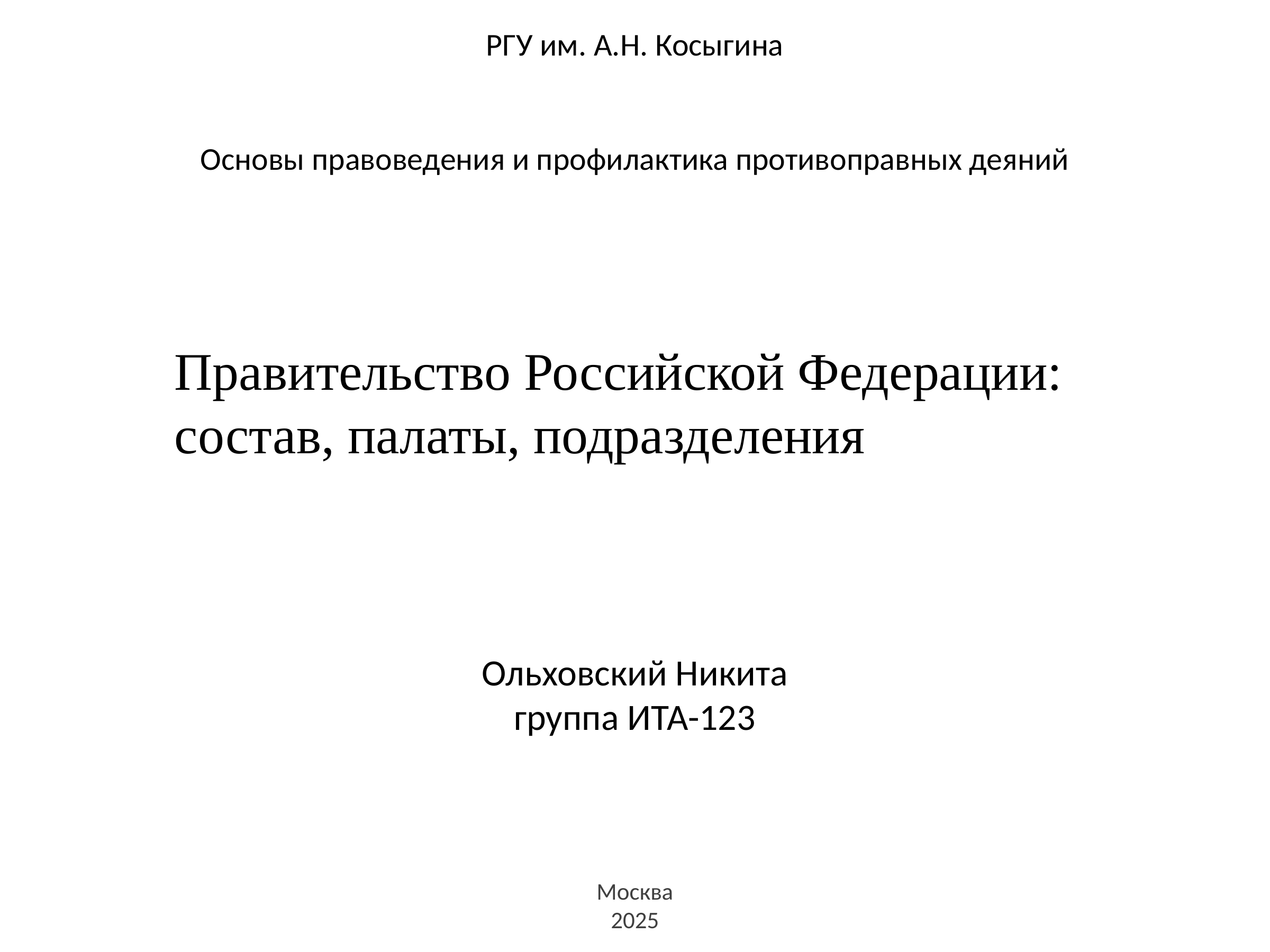

РГУ им. А.Н. Косыгина

Основы правоведения и профилактика противоправных деяний
Правительство Российской Федерации: состав, палаты, подразделения
Ольховский Никита
группа ИТА-123
Москва
2025